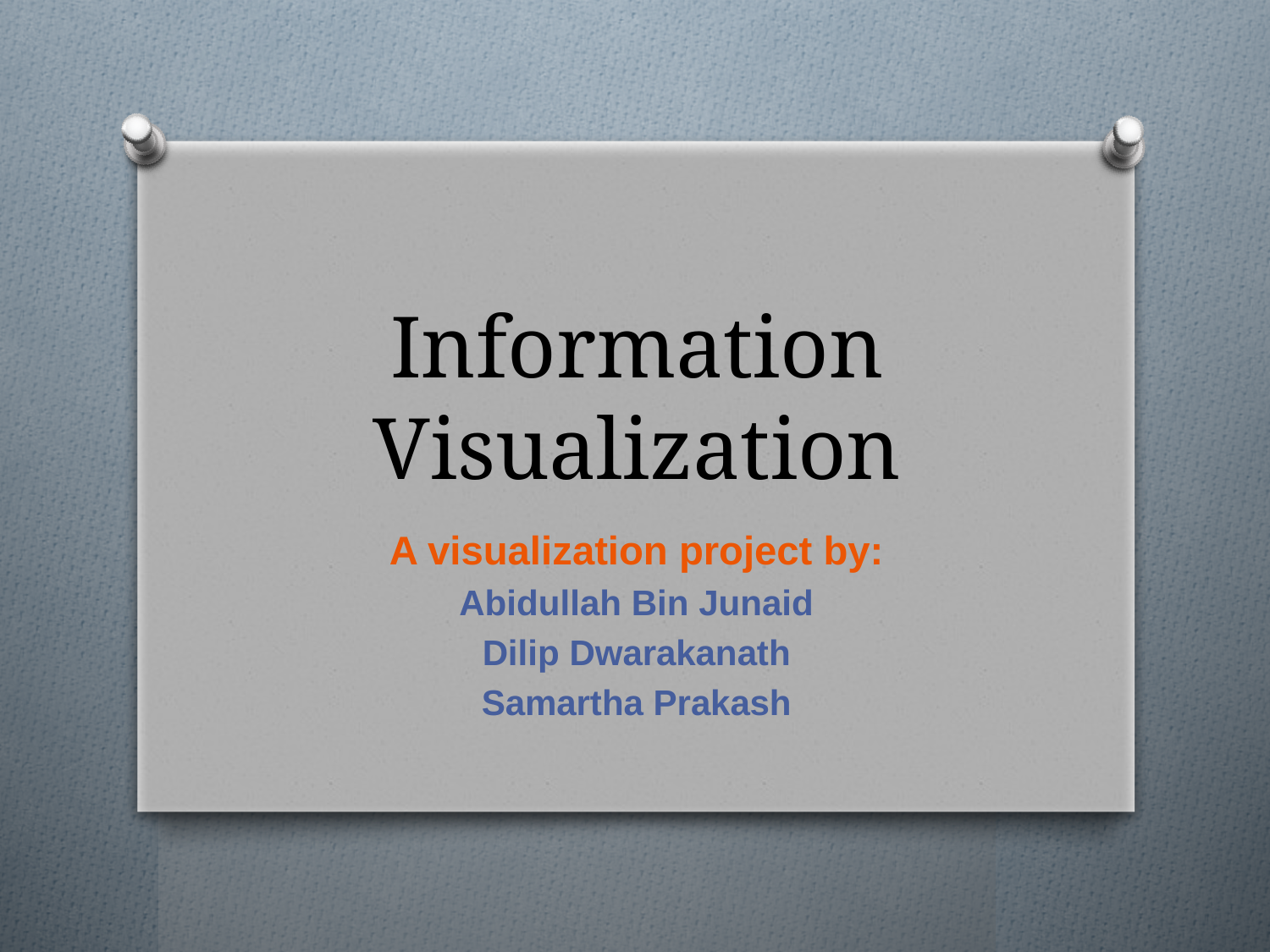

# Information Visualization
A visualization project by:
Abidullah Bin Junaid
Dilip Dwarakanath
Samartha Prakash